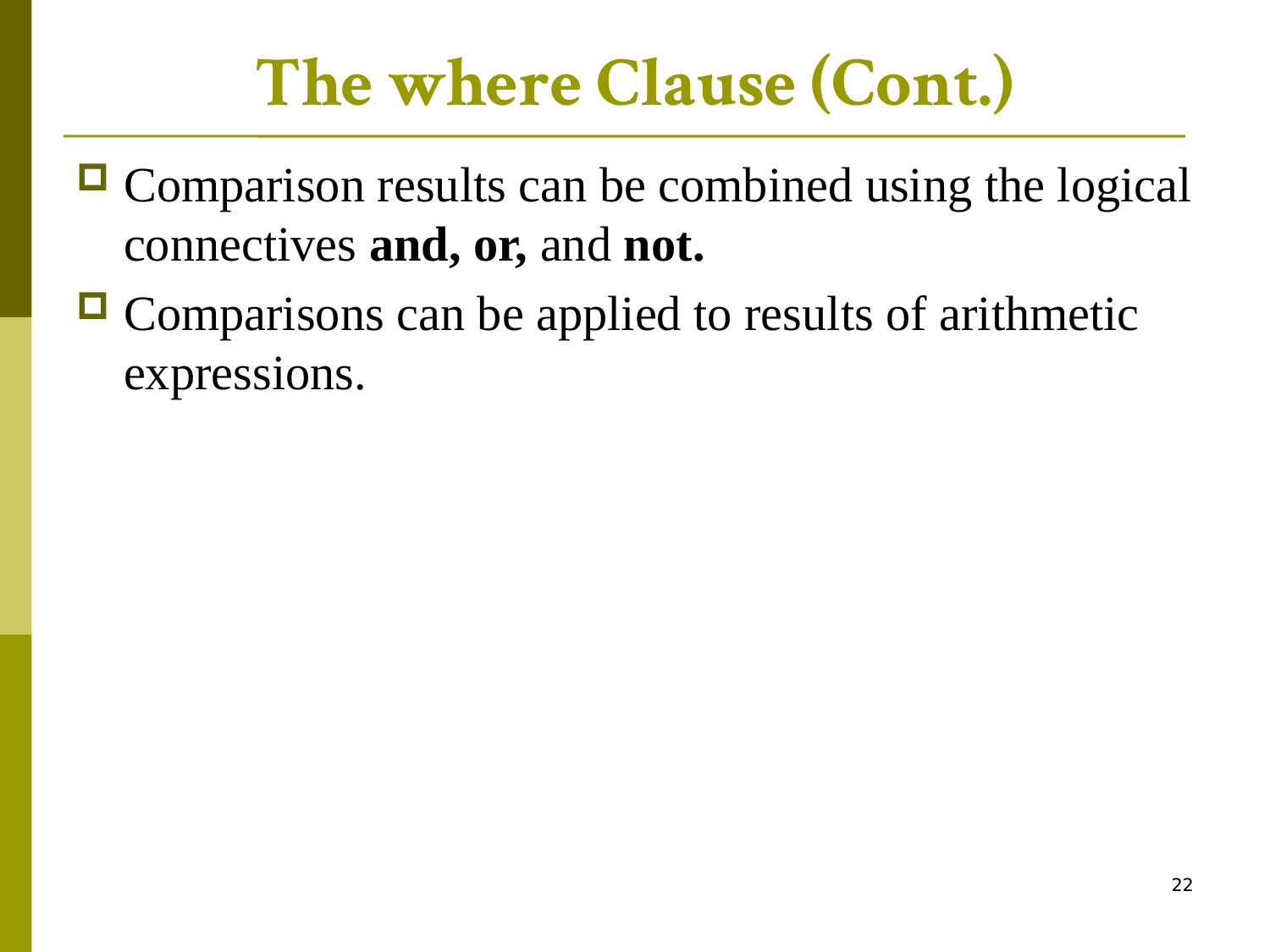

# The where Clause (Cont.)
Comparison results can be combined using the logical connectives and, or, and not.
Comparisons can be applied to results of arithmetic expressions.

22